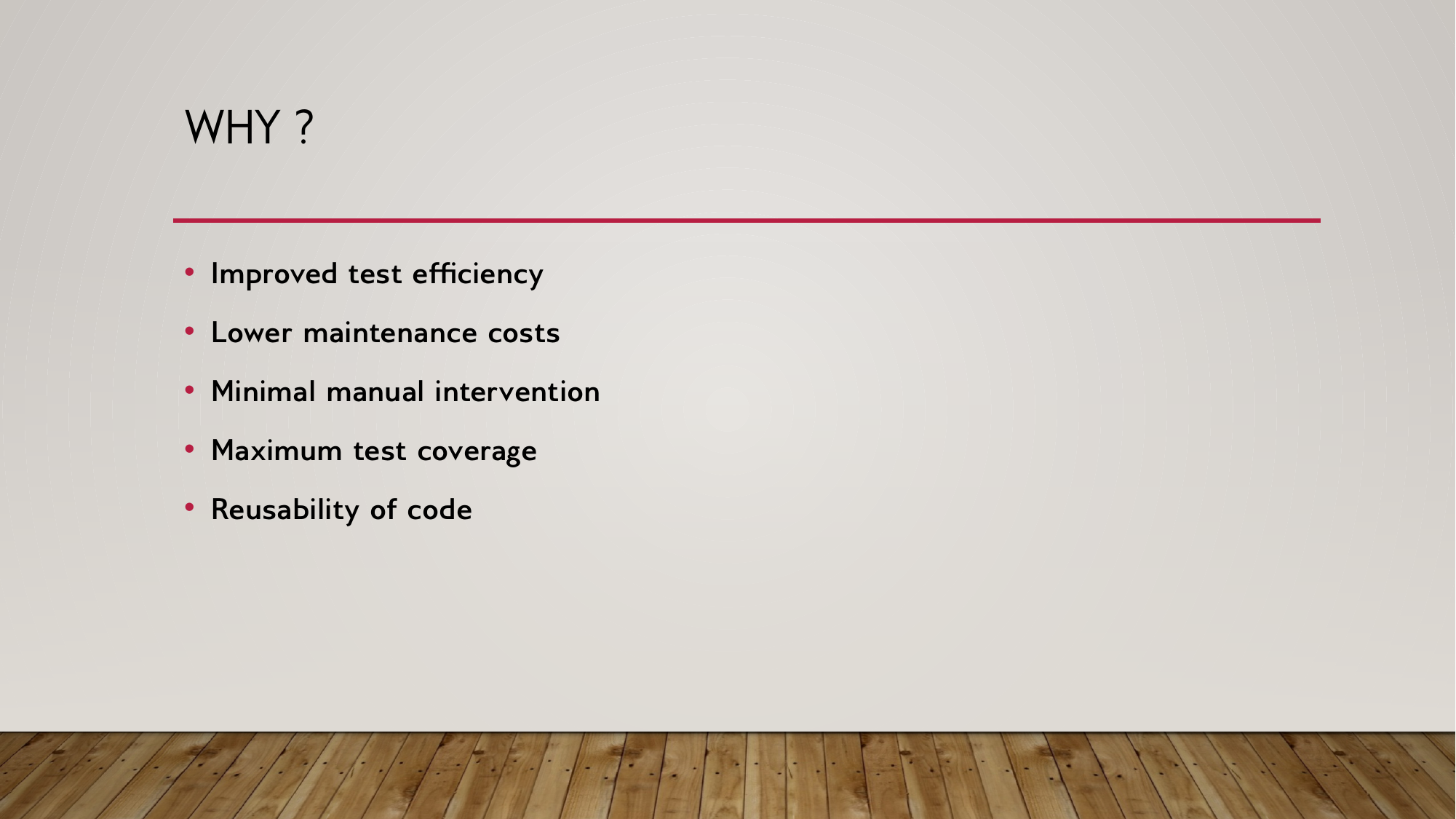

# Why ?
Improved test efficiency
Lower maintenance costs
Minimal manual intervention
Maximum test coverage
Reusability of code